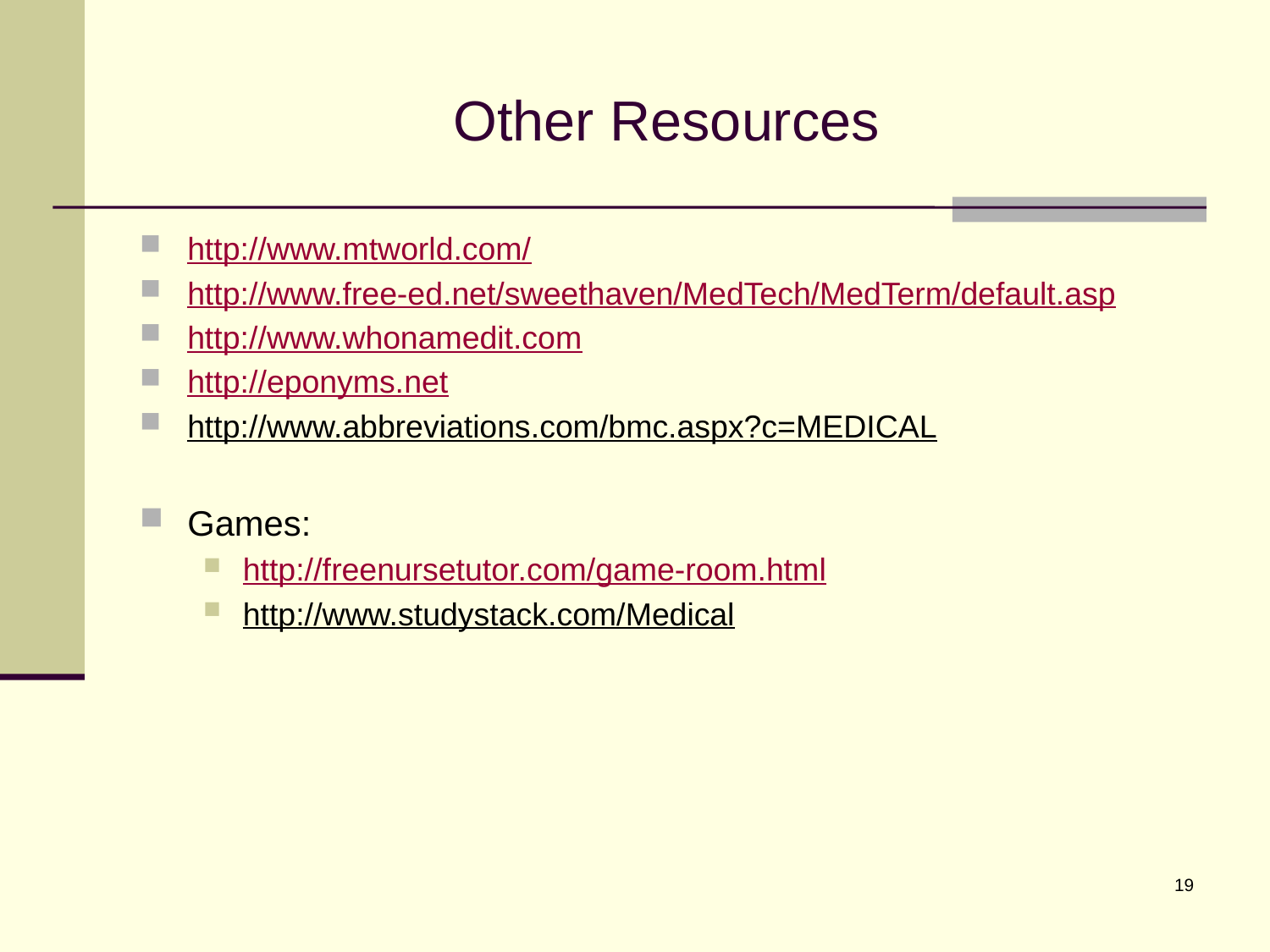

# Other Resources
http://www.mtworld.com/
http://www.free-ed.net/sweethaven/MedTech/MedTerm/default.asp
http://www.whonamedit.com
http://eponyms.net
http://www.abbreviations.com/bmc.aspx?c=MEDICAL

Games:
http://freenursetutor.com/game-room.html
http://www.studystack.com/Medical

19